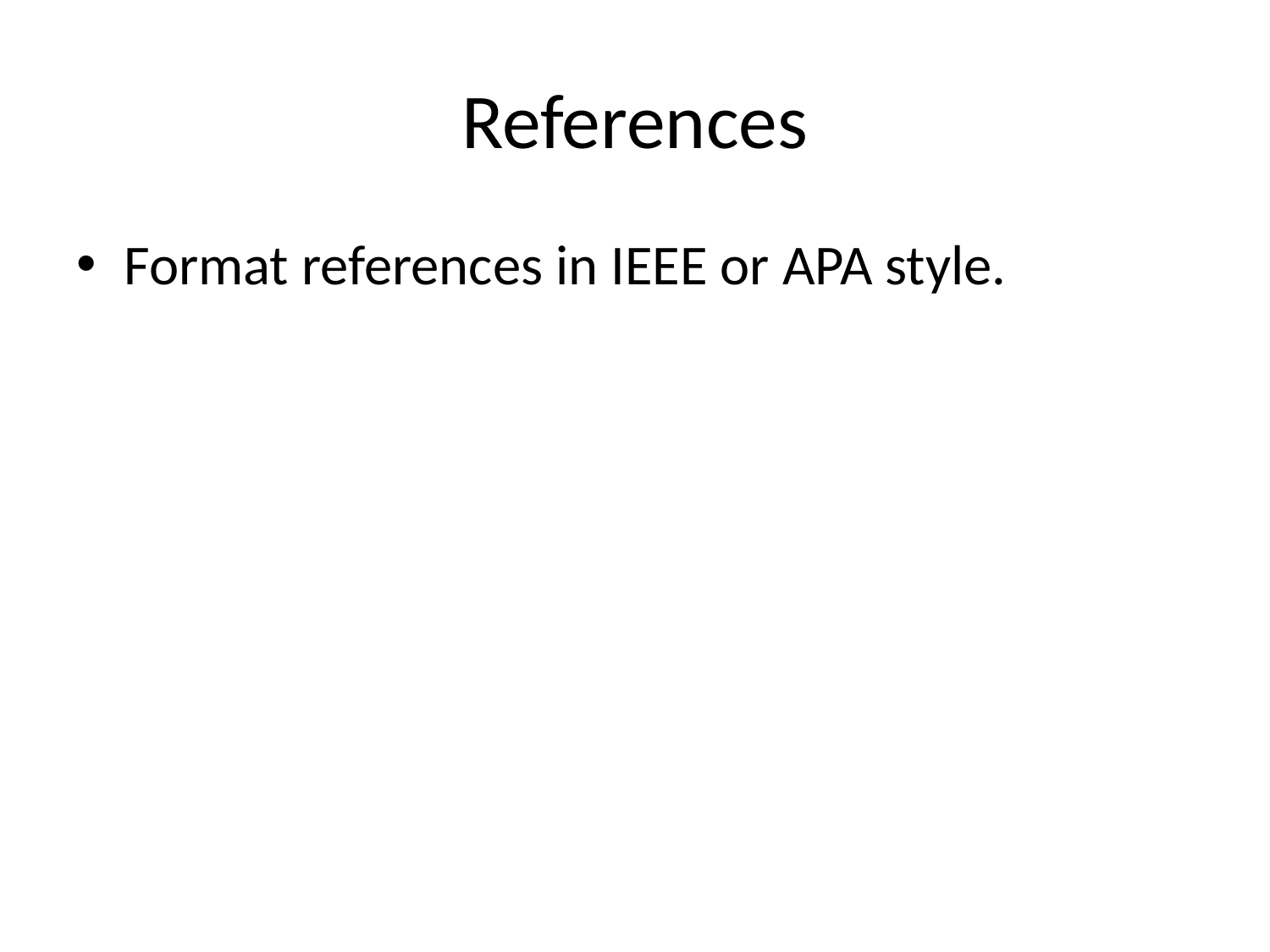

# References
Format references in IEEE or APA style.